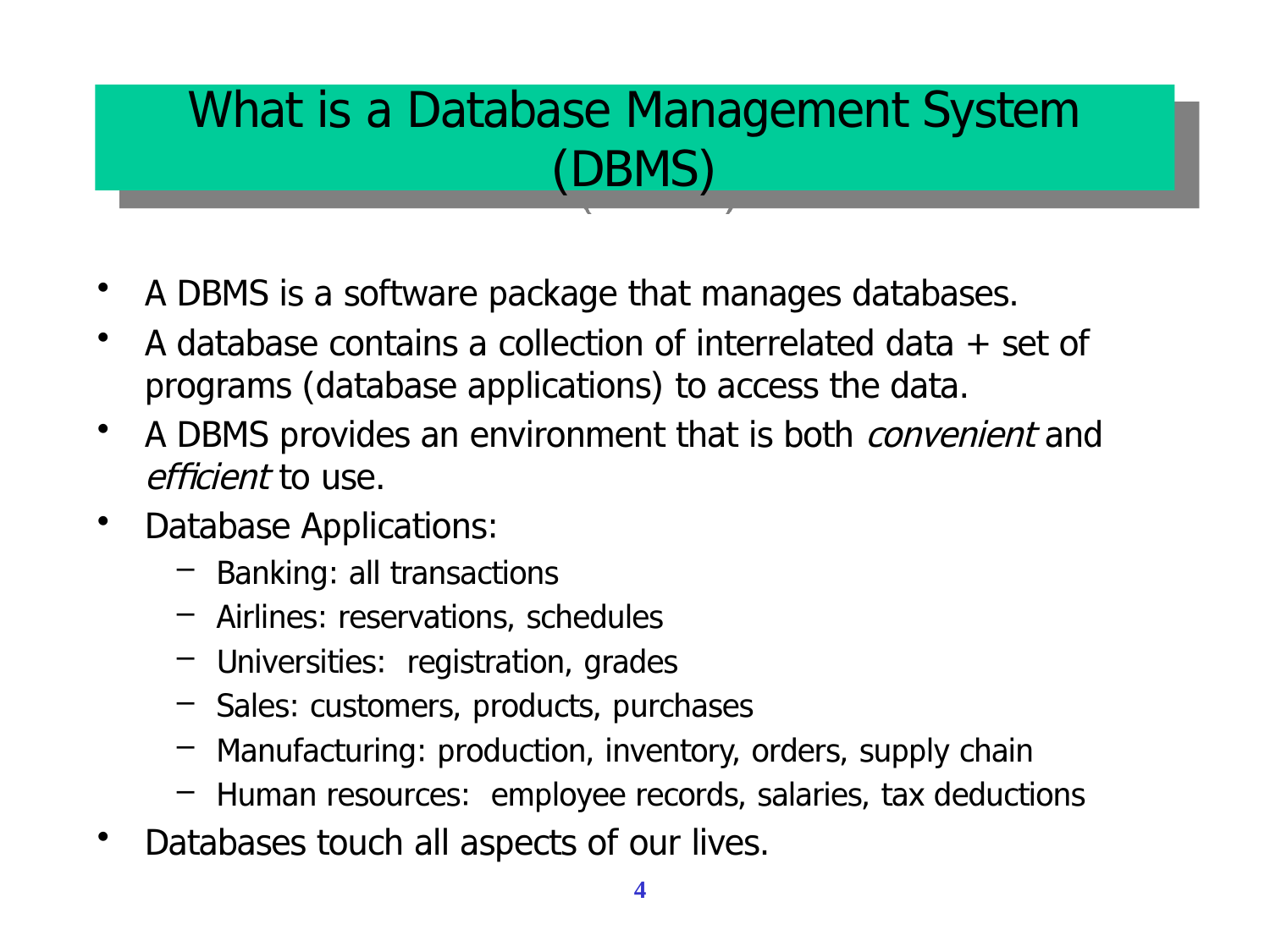

What is a Database Management System (DBMS)
A DBMS is a software package that manages databases.
A database contains a collection of interrelated data + set of programs (database applications) to access the data.
A DBMS provides an environment that is both convenient and efficient to use.
Database Applications:
Banking: all transactions
Airlines: reservations, schedules
Universities:  registration, grades
Sales: customers, products, purchases
Manufacturing: production, inventory, orders, supply chain
Human resources:  employee records, salaries, tax deductions
Databases touch all aspects of our lives.
4